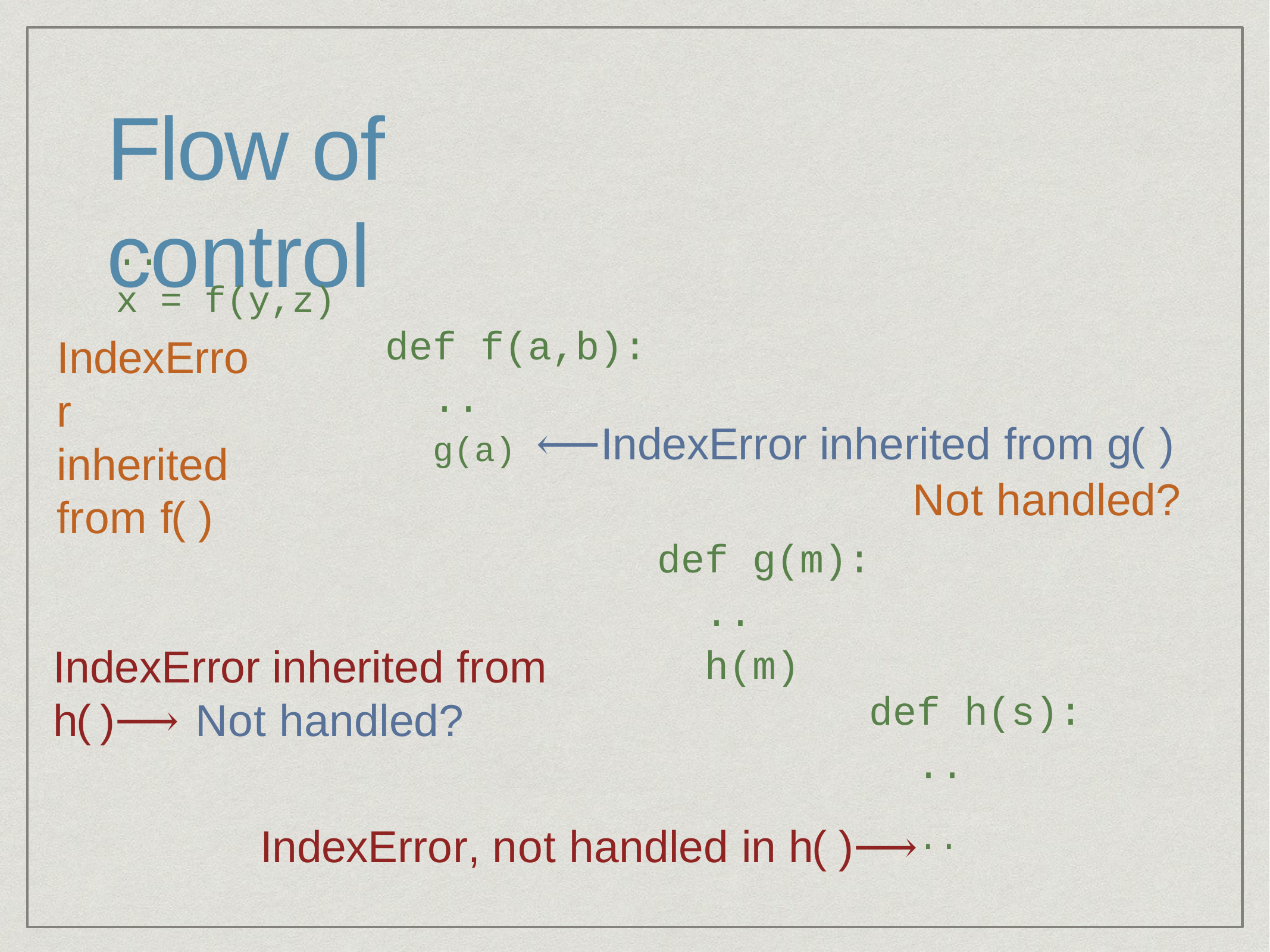

# Flow of control
..
x = f(y,z)
def f(a,b):
..
g(a) ⟵IndexError inherited from g( )
Not handled?
def g(m):
..
IndexError  inherited  from f( )
IndexError inherited from h( )⟶  Not handled?
h(m)
def h(s):
..
IndexError, not handled in h( )⟶	..